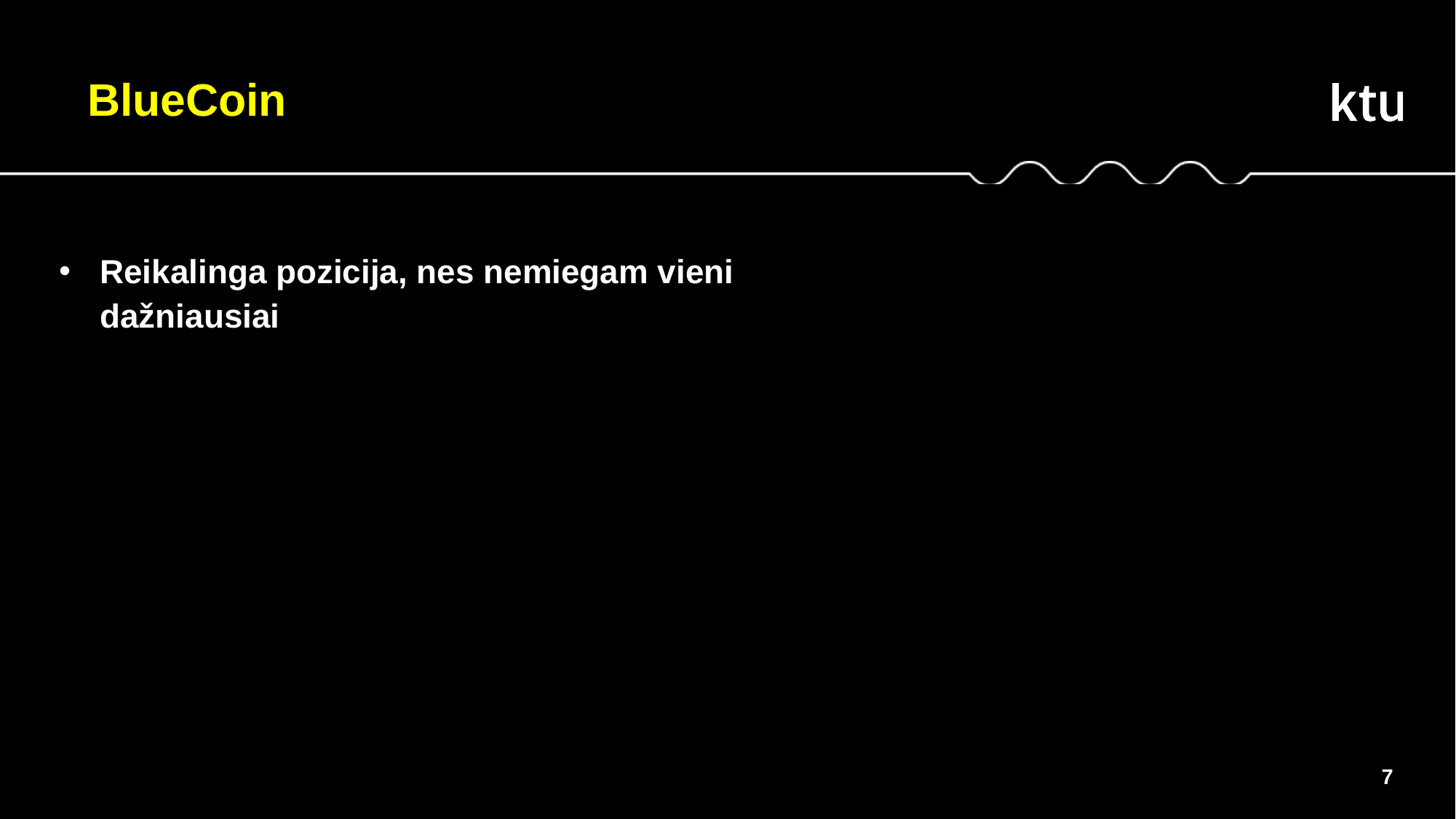

BlueCoin
Reikalinga pozicija, nes nemiegam vieni dažniausiai